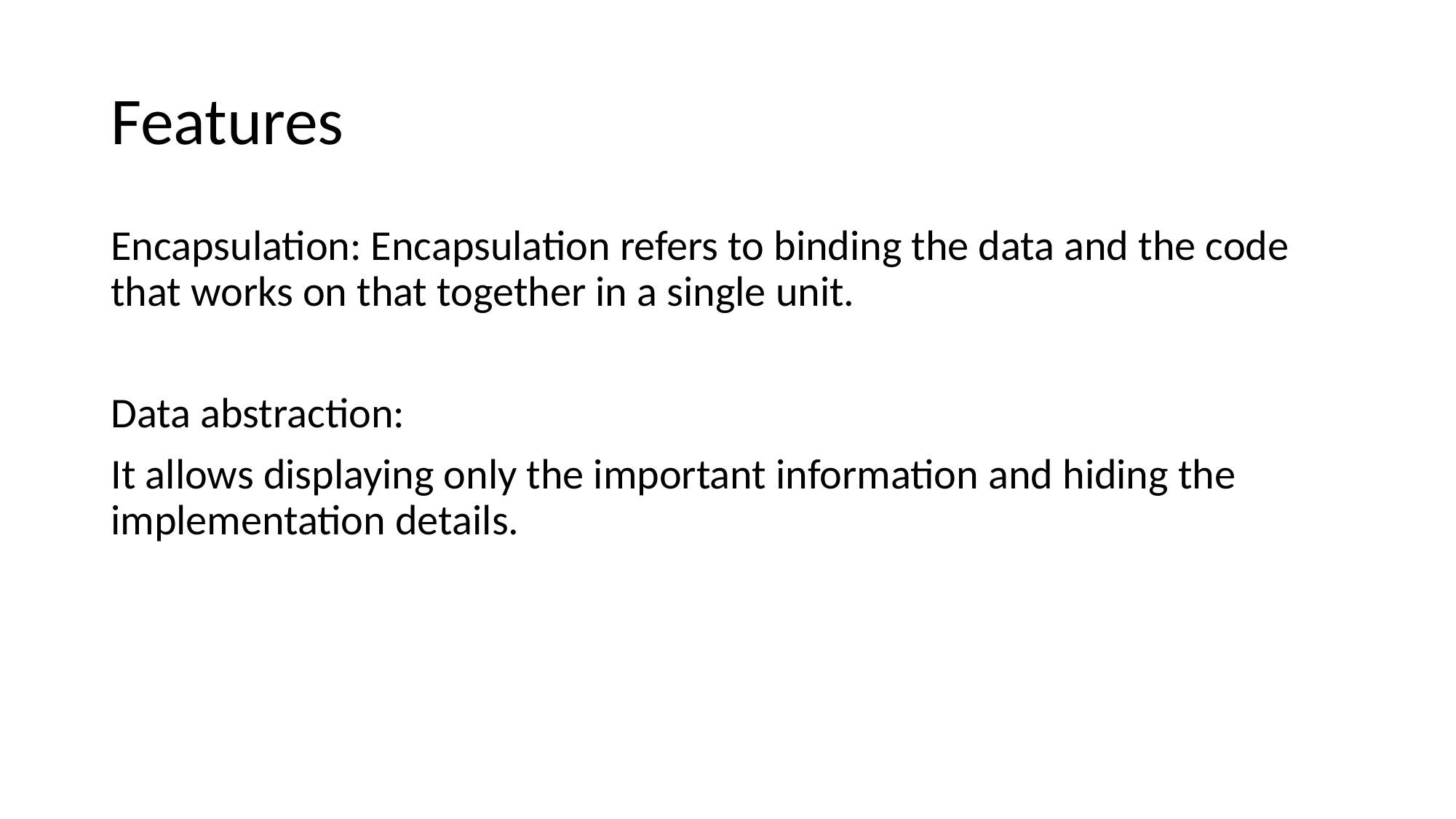

# Features
Encapsulation: Encapsulation refers to binding the data and the code that works on that together in a single unit.

Data abstraction:
It allows displaying only the important information and hiding the implementation details.